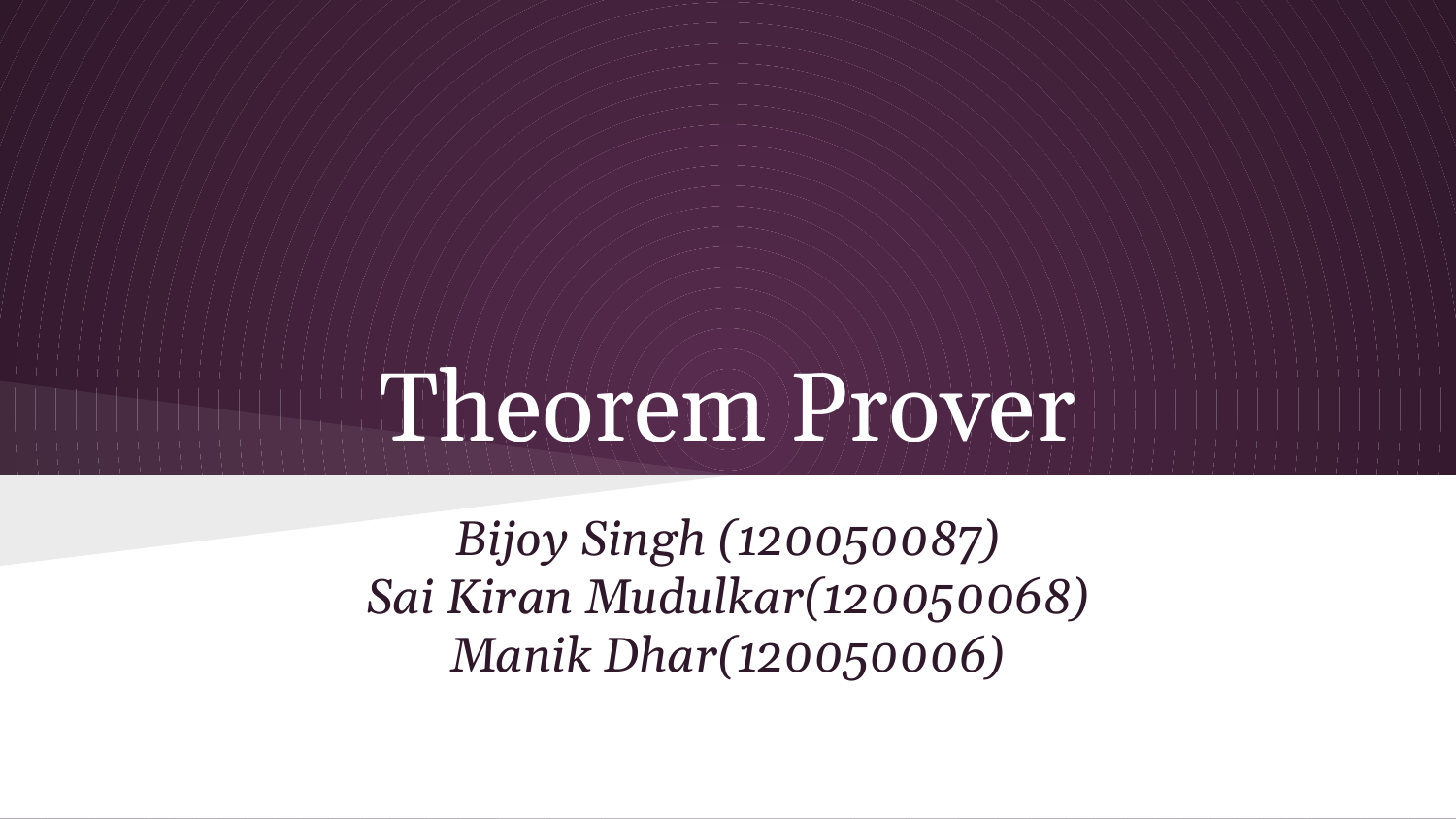

# Theorem Prover
Bijoy Singh (120050087)
Sai Kiran Mudulkar(120050068)
Manik Dhar(120050006)